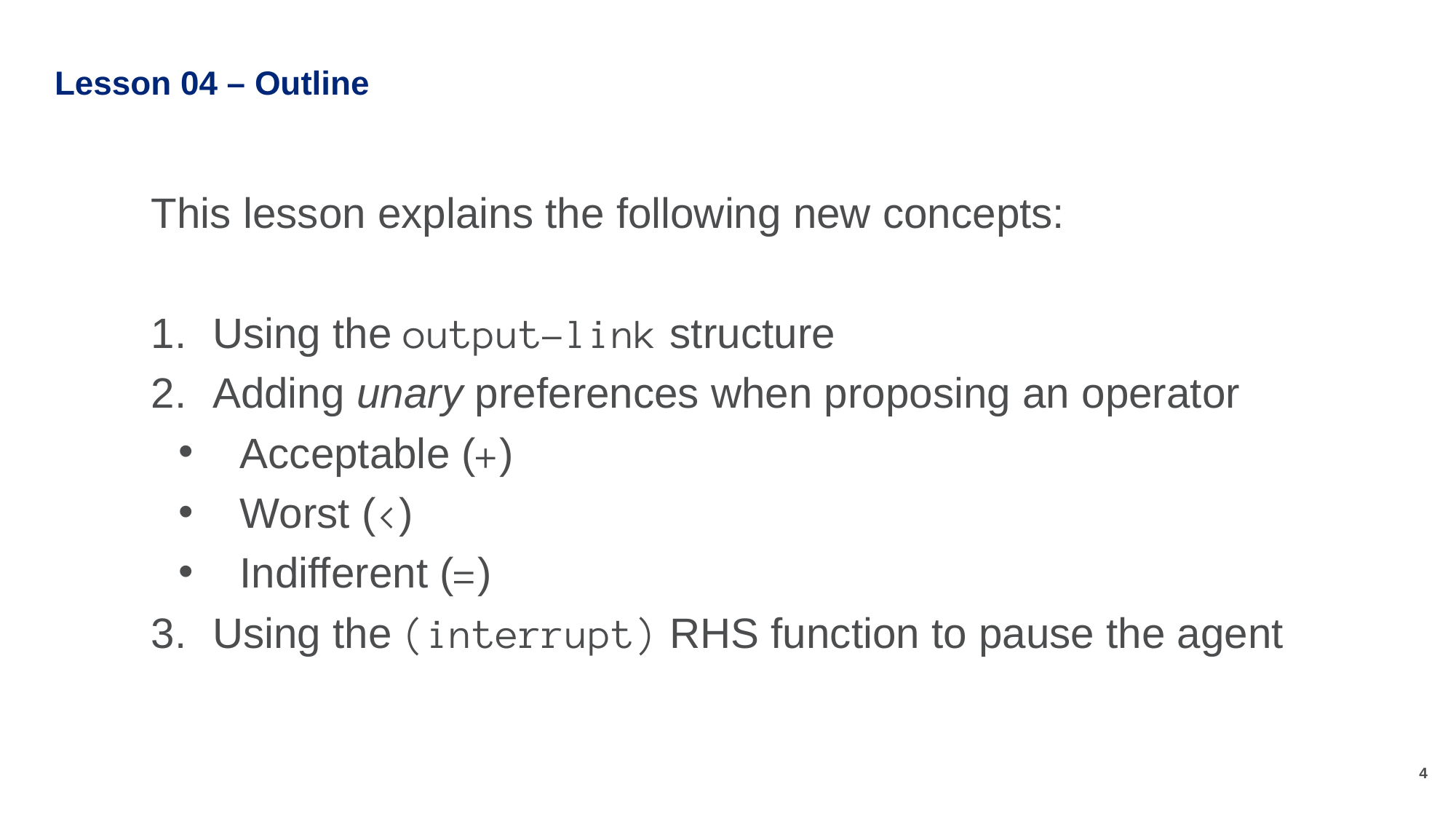

# Lesson 04 – Outline
This lesson explains the following new concepts:

Using the output-link structure
Adding unary preferences when proposing an operator
Acceptable (+)
Worst (<)
Indifferent (=)
Using the (interrupt) RHS function to pause the agent